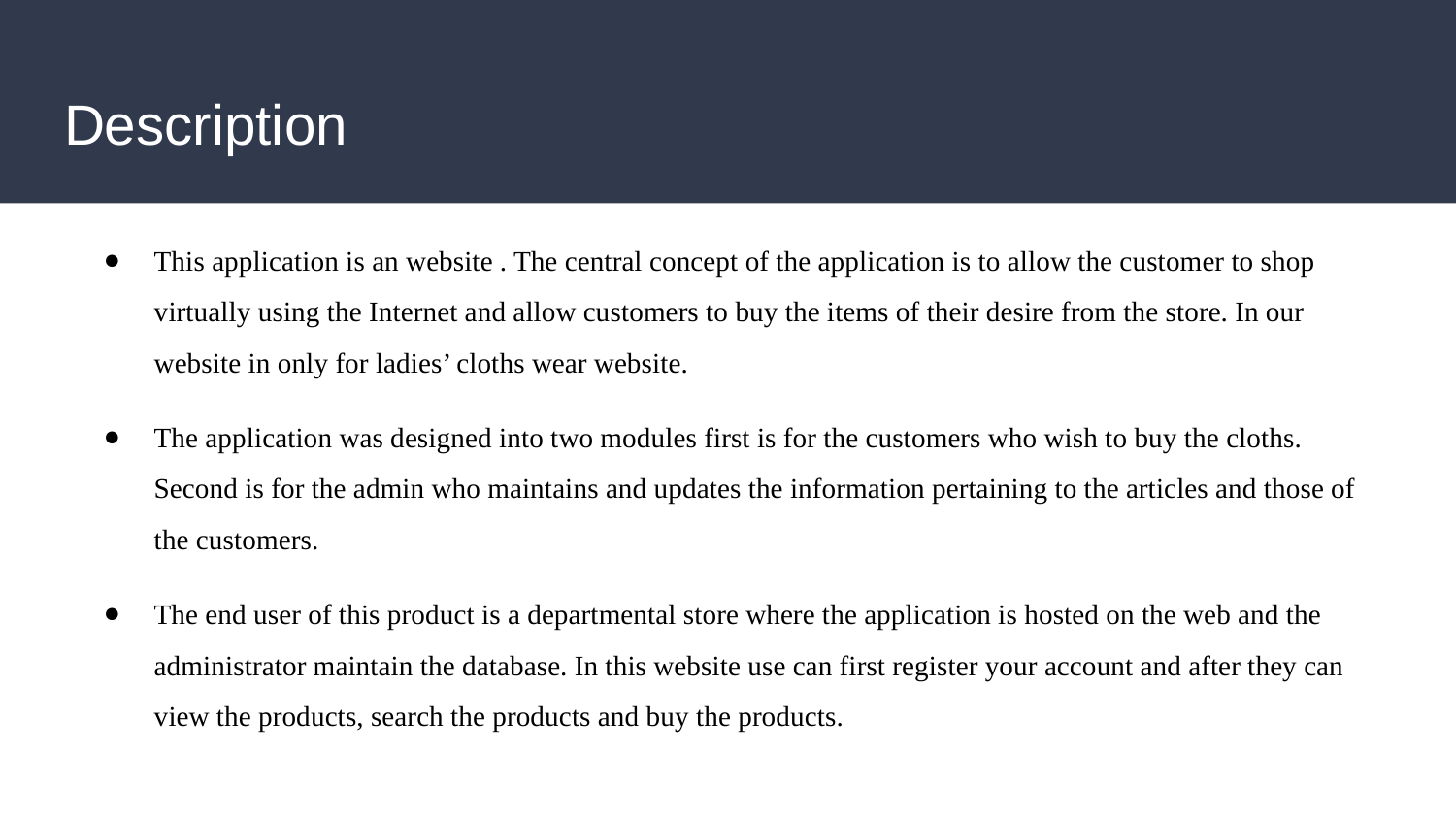

# Description
This application is an website . The central concept of the application is to allow the customer to shop virtually using the Internet and allow customers to buy the items of their desire from the store. In our website in only for ladies’ cloths wear website.
The application was designed into two modules first is for the customers who wish to buy the cloths. Second is for the admin who maintains and updates the information pertaining to the articles and those of the customers.
The end user of this product is a departmental store where the application is hosted on the web and the administrator maintain the database. In this website use can first register your account and after they can view the products, search the products and buy the products.